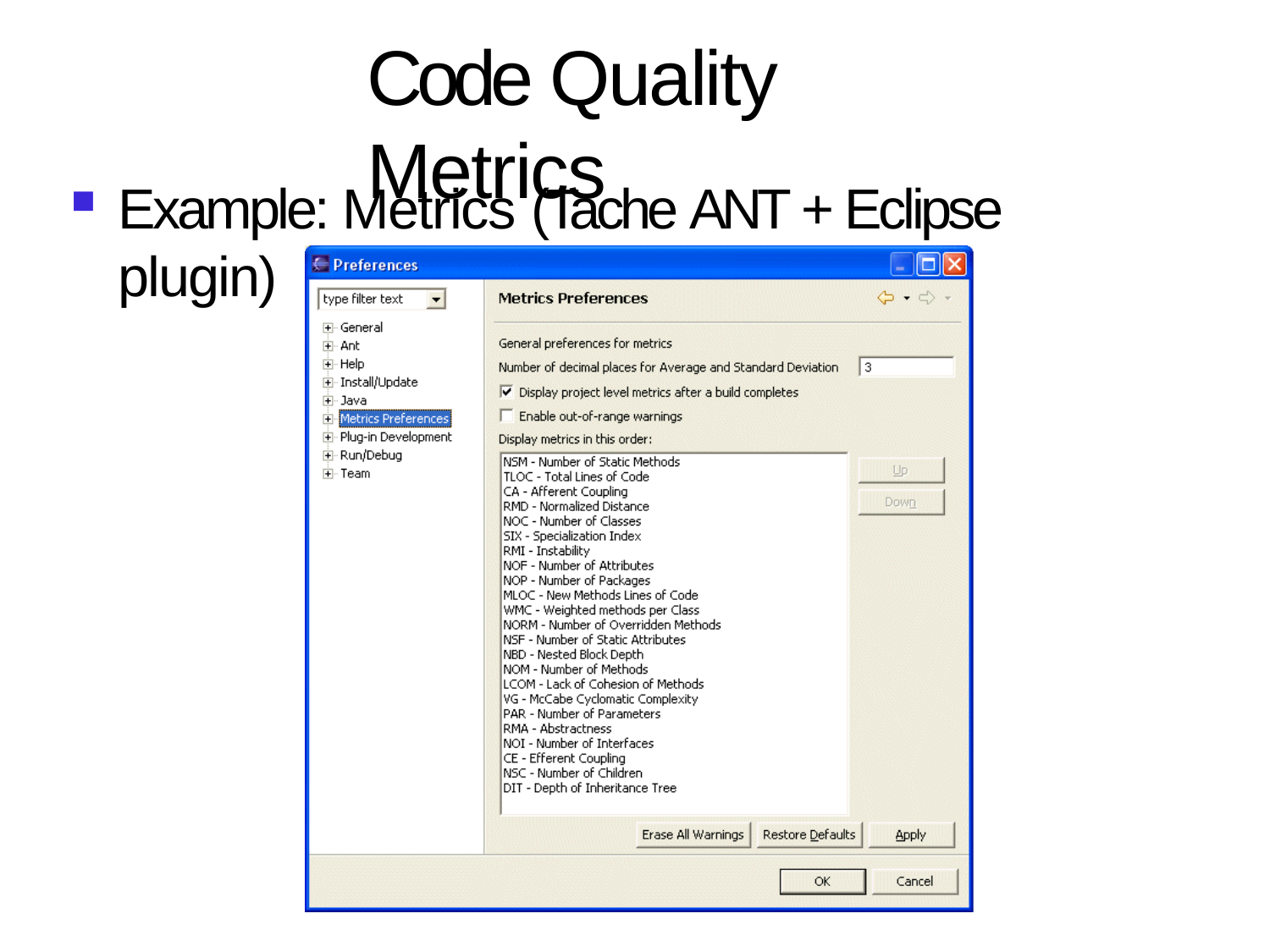

# Code Quality Metrics
Example: Metrics (Tache ANT + Eclipse plugin)